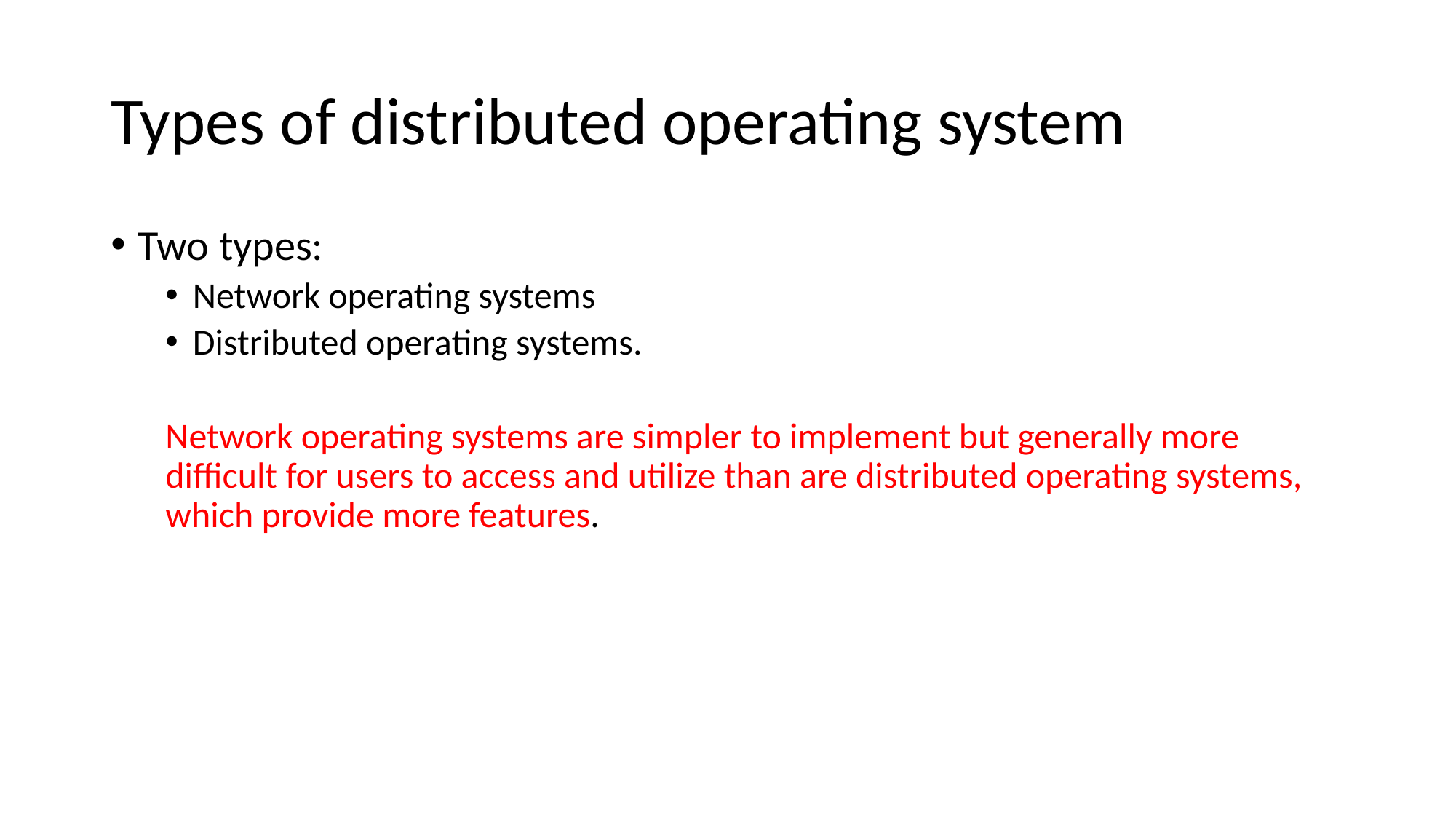

# Types of distributed operating system
Two types:
Network operating systems
Distributed operating systems.

Network operating systems are simpler to implement but generally more difficult for users to access and utilize than are distributed operating systems, which provide more features.